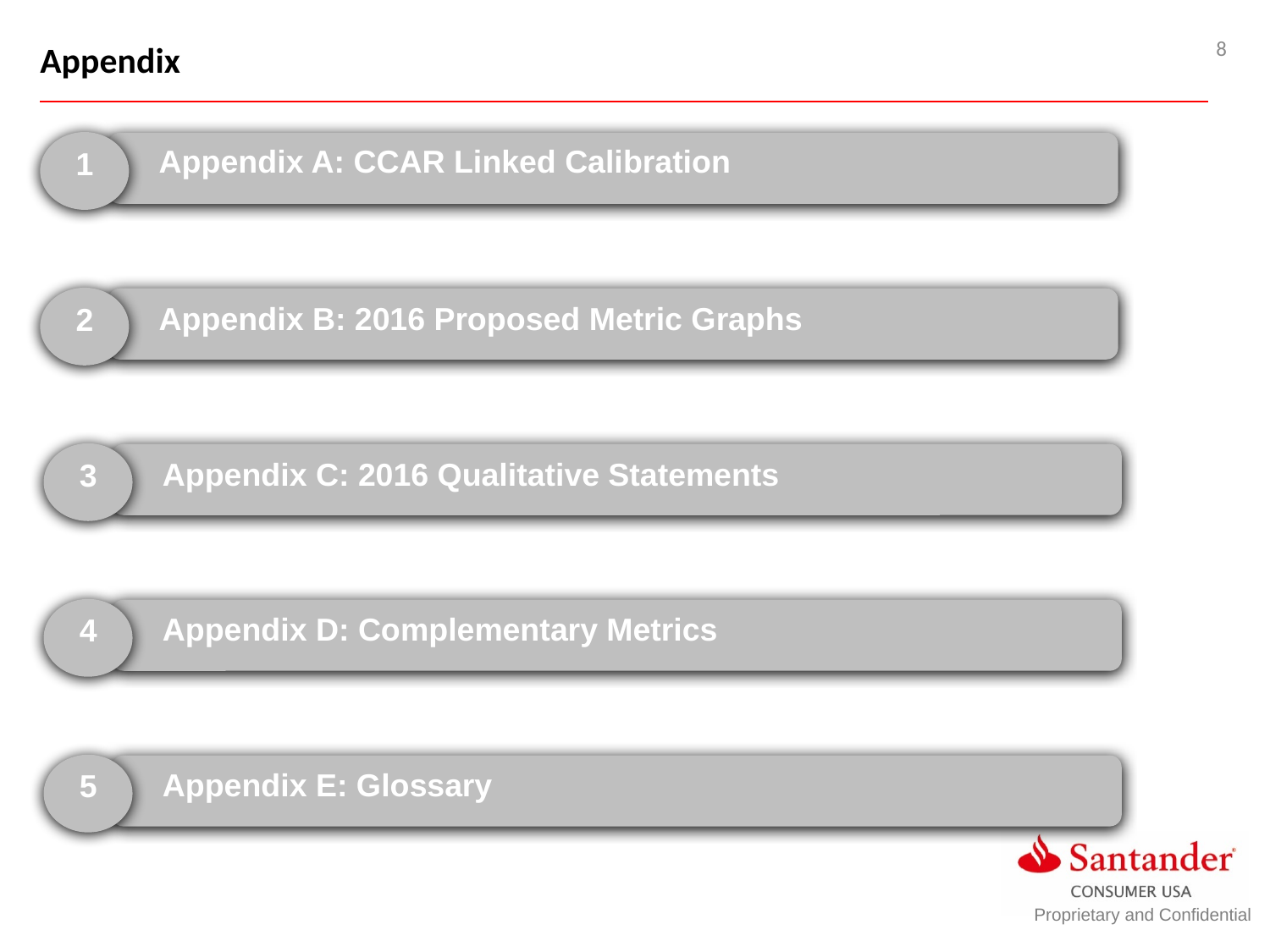

8
Appendix

1

Appendix A: CCAR Linked Calibration

2

Appendix B: 2016 Proposed Metric Graphs

3

Appendix C: 2016 Qualitative Statements

4

Appendix D: Complementary Metrics

5

Appendix E: Glossary
Proprietary and Confidential